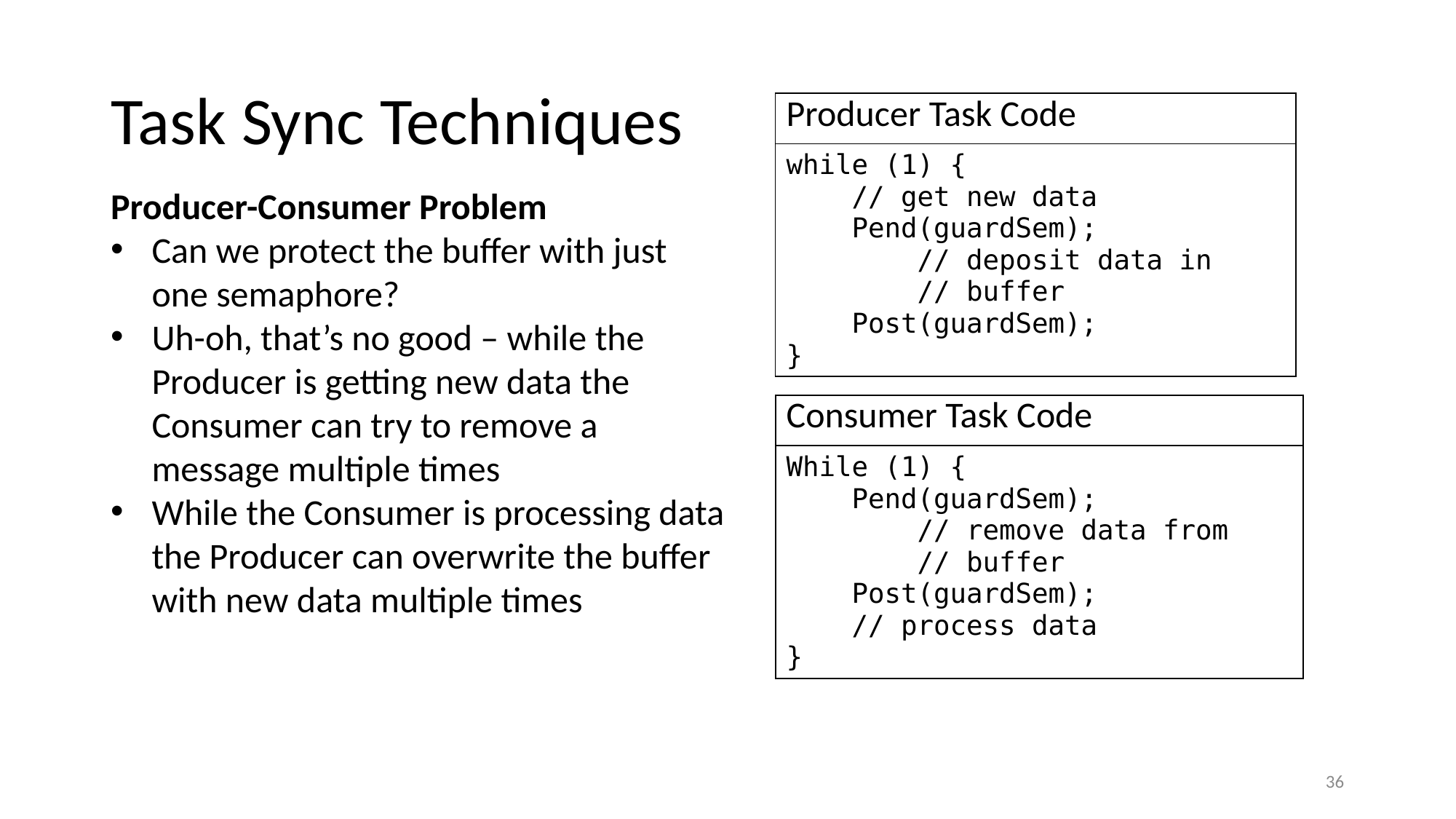

# Task Sync Techniques
| Producer Task Code |
| --- |
| while (1) { // get new data Pend(guardSem); // deposit data in // buffer Post(guardSem); } |
Producer-Consumer Problem
Can we protect the buffer with just one semaphore?
Uh-oh, that’s no good – while the Producer is getting new data the Consumer can try to remove a message multiple times
While the Consumer is processing data the Producer can overwrite the buffer with new data multiple times

| Consumer Task Code |
| --- |
| While (1) { Pend(guardSem); // remove data from // buffer Post(guardSem); // process data } |
36